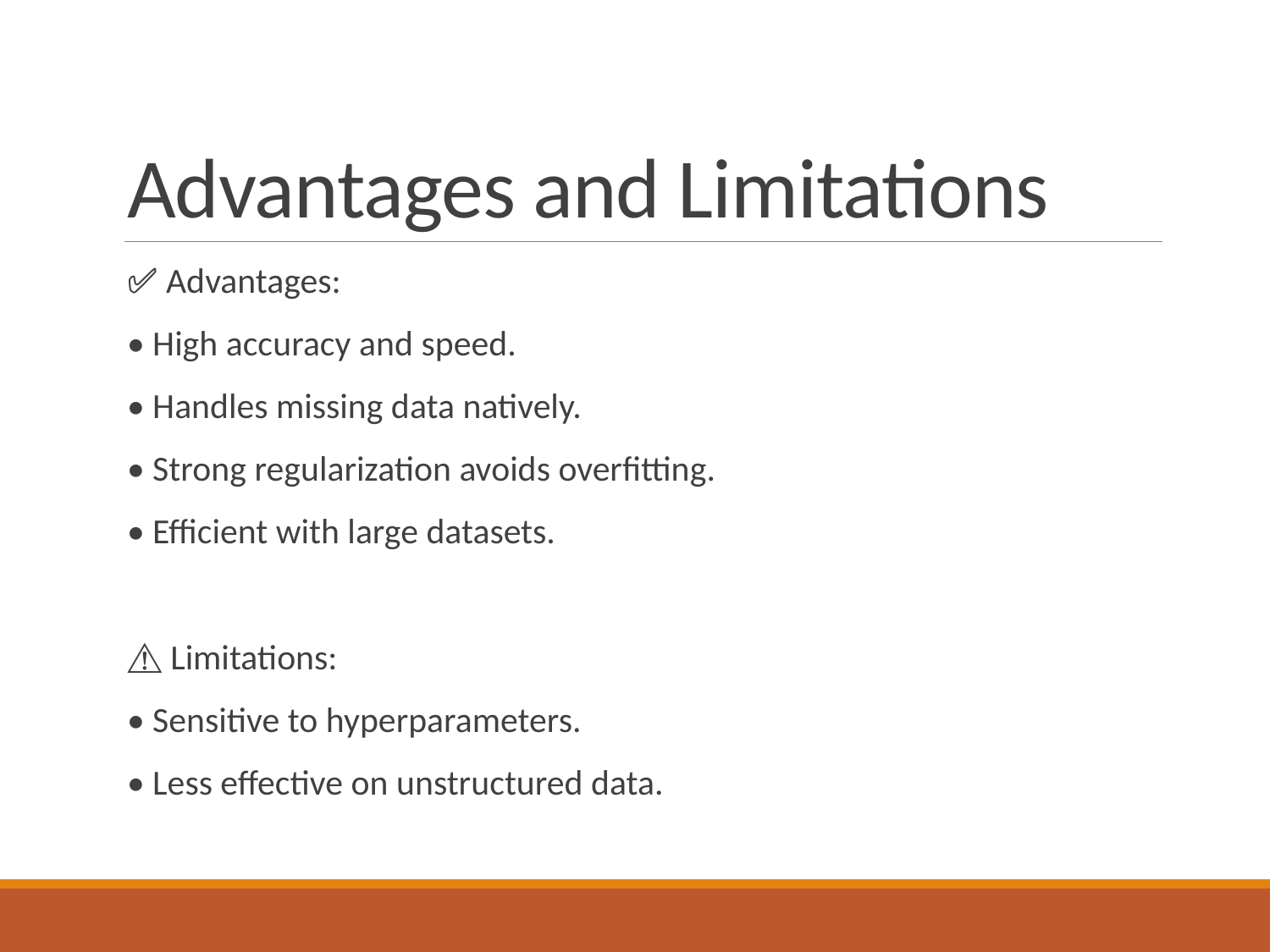

# Advantages and Limitations
✅ Advantages:
• High accuracy and speed.
• Handles missing data natively.
• Strong regularization avoids overfitting.
• Efficient with large datasets.

⚠️ Limitations:
• Sensitive to hyperparameters.
• Less effective on unstructured data.